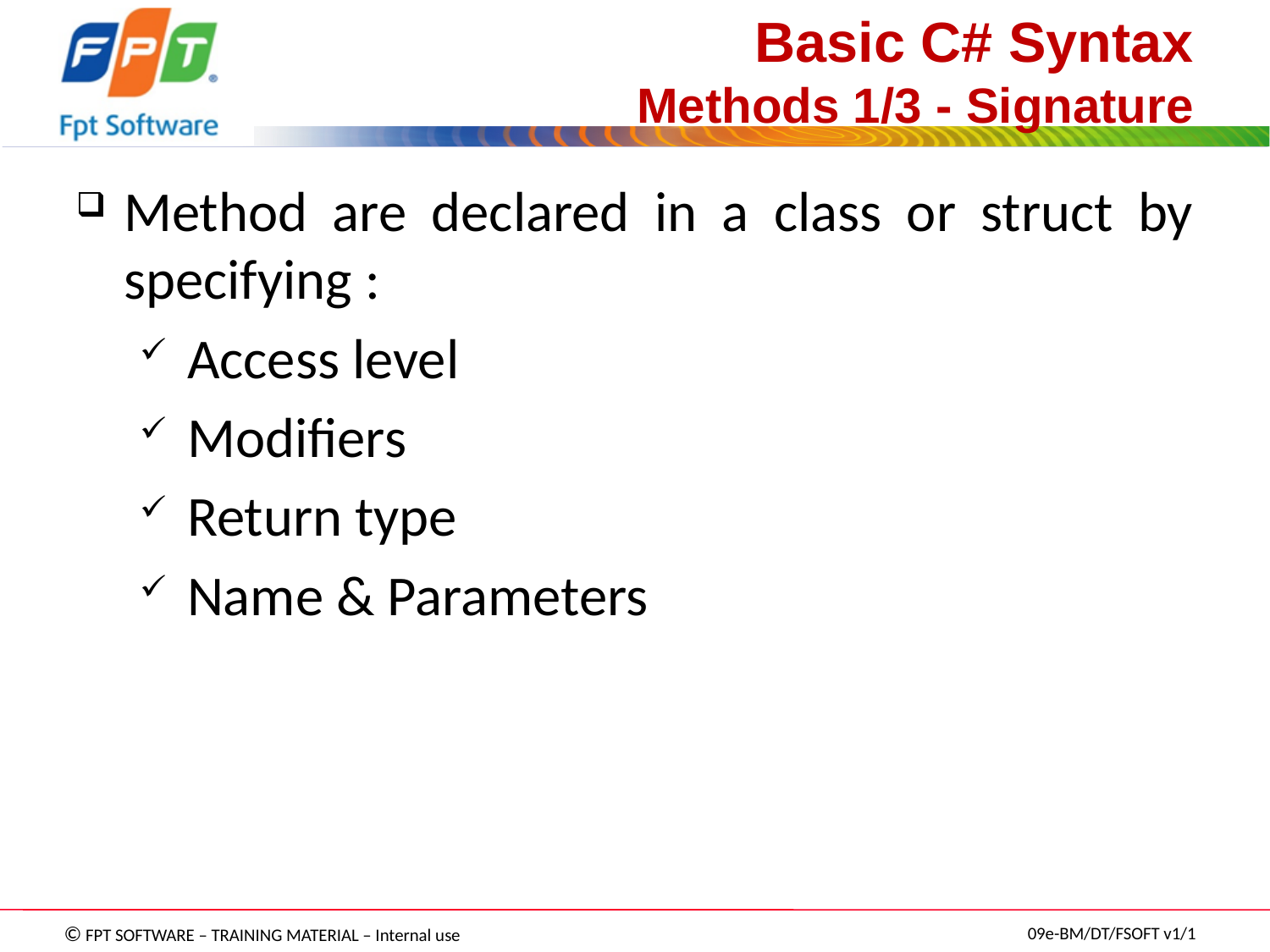

Basic C# Syntax
Methods 1/3 - Signature
Method are declared in a class or struct by specifying :
Access level
Modifiers
Return type
Name & Parameters